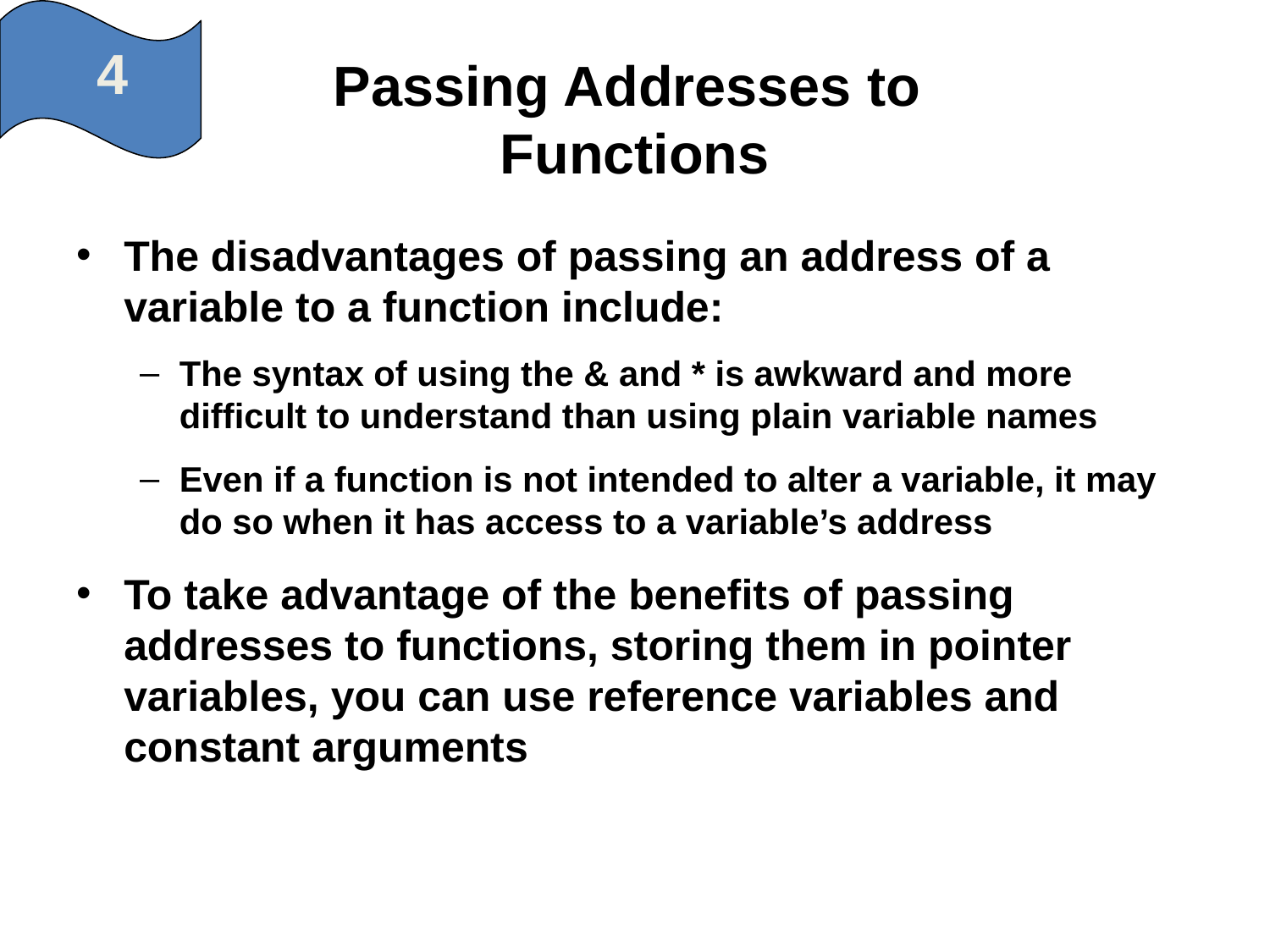

4
# Passing Addresses to Functions
The disadvantages of passing an address of a variable to a function include:
The syntax of using the & and * is awkward and more difficult to understand than using plain variable names
Even if a function is not intended to alter a variable, it may do so when it has access to a variable’s address
To take advantage of the benefits of passing addresses to functions, storing them in pointer variables, you can use reference variables and constant arguments